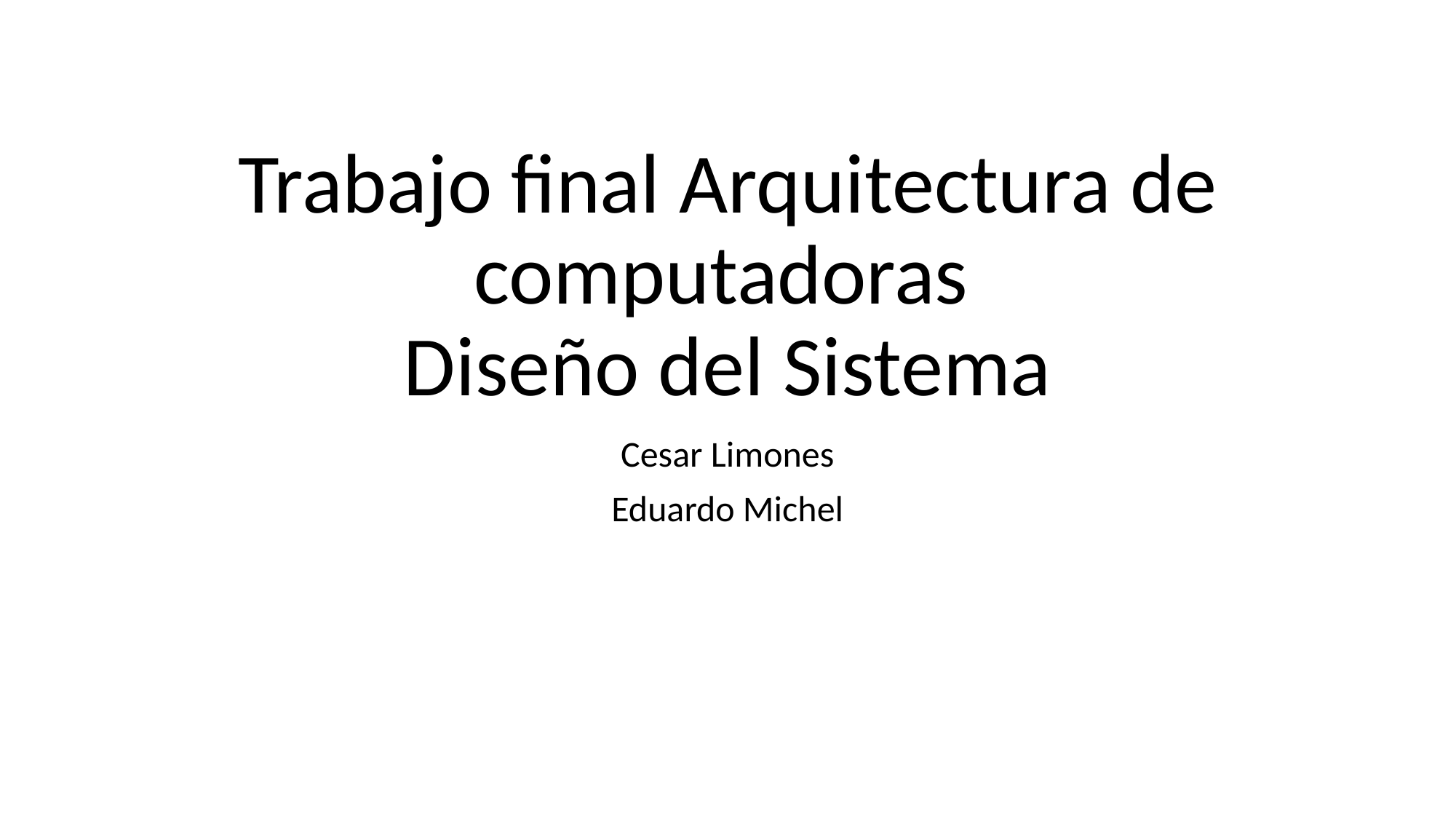

# Trabajo final Arquitectura de computadoras Diseño del Sistema
Cesar Limones
Eduardo Michel